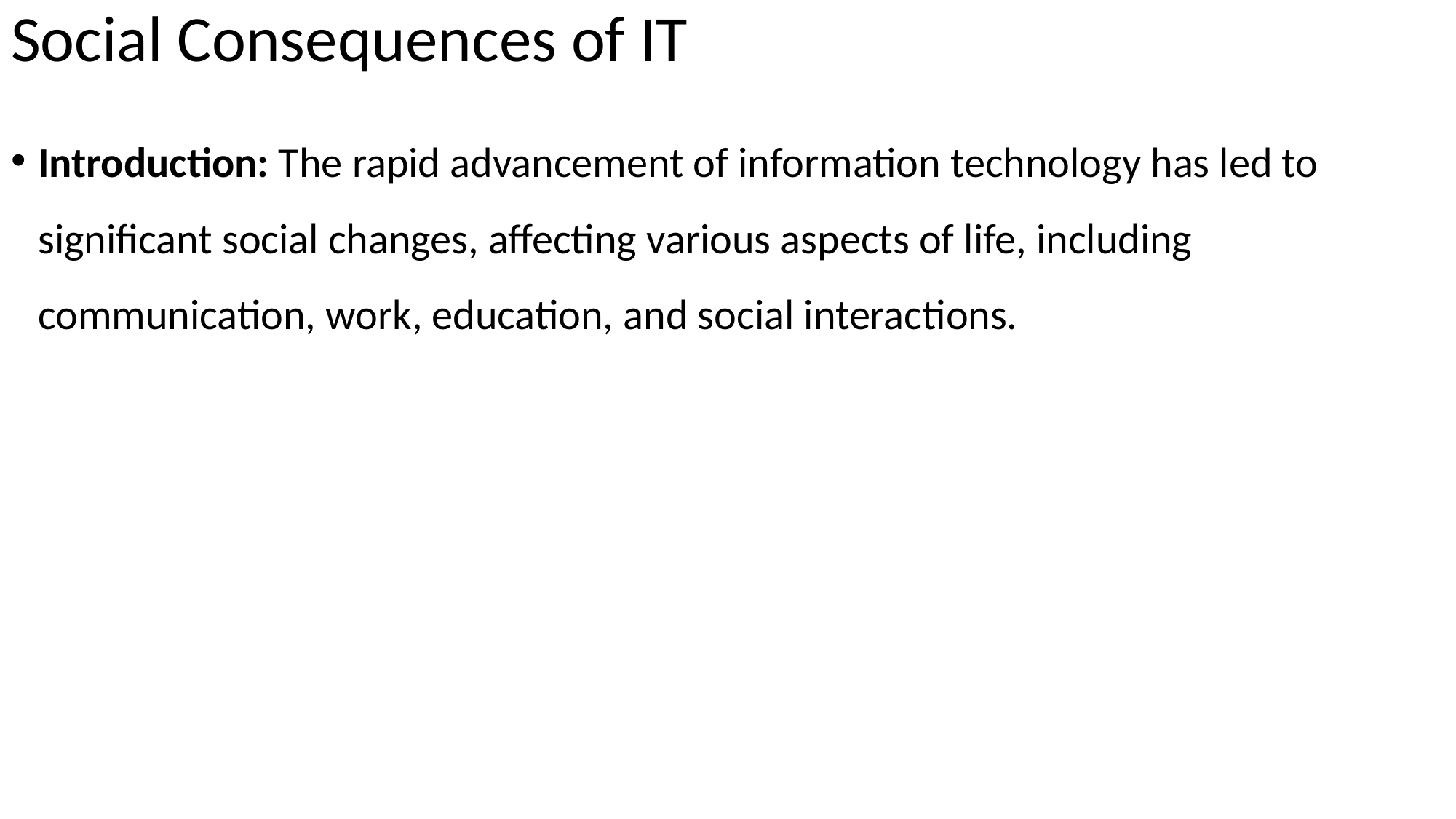

# Social Consequences of IT
Introduction: The rapid advancement of information technology has led to significant social changes, affecting various aspects of life, including communication, work, education, and social interactions.